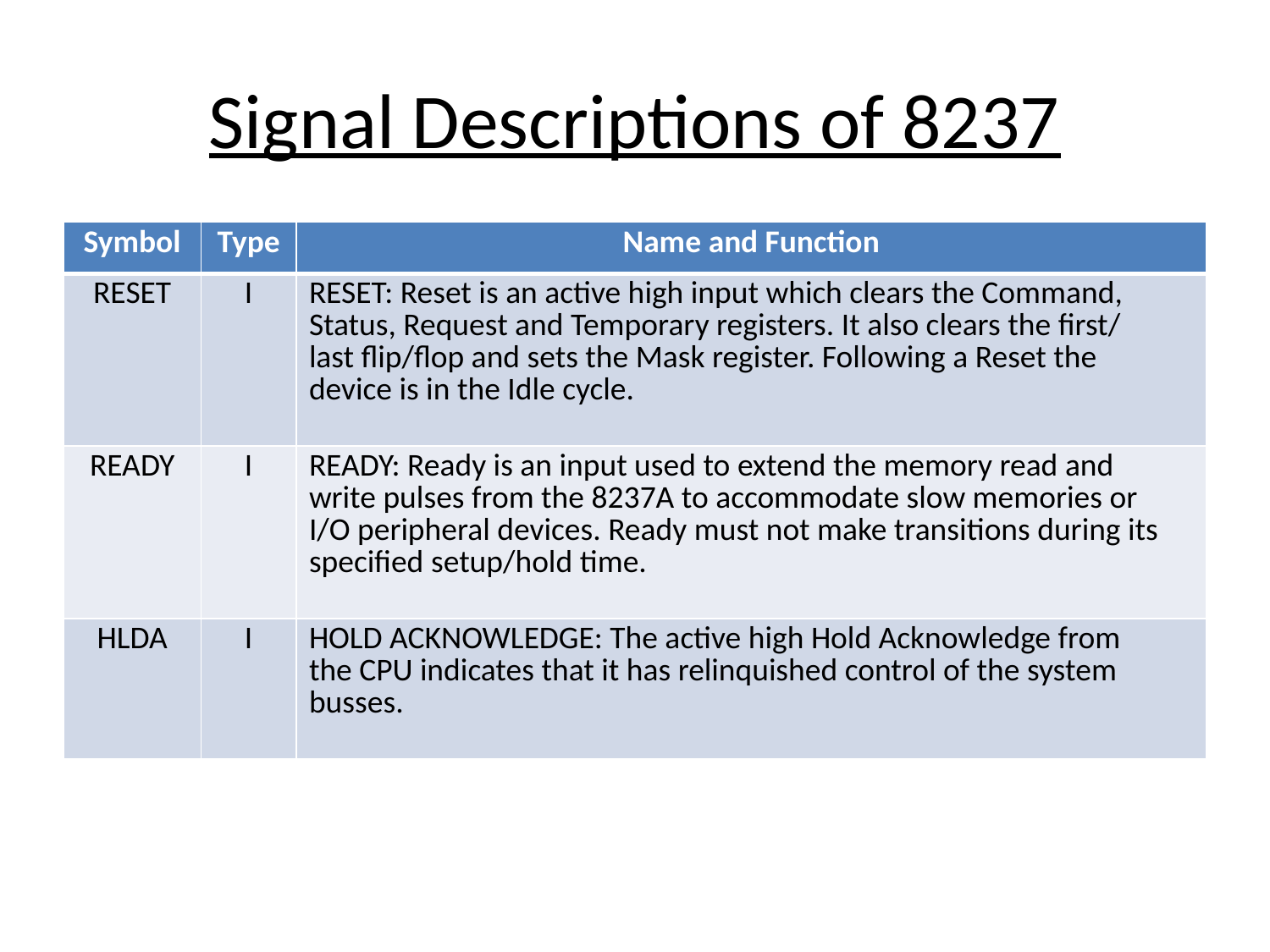

# Signal Descriptions of 8237
| Symbol | Type | Name and Function |
| --- | --- | --- |
| RESET | I | RESET: Reset is an active high input which clears the Command, Status, Request and Temporary registers. It also clears the first/ last flip/flop and sets the Mask register. Following a Reset the device is in the Idle cycle. |
| READY | I | READY: Ready is an input used to extend the memory read and write pulses from the 8237A to accommodate slow memories or I/O peripheral devices. Ready must not make transitions during its specified setup/hold time. |
| HLDA | I | HOLD ACKNOWLEDGE: The active high Hold Acknowledge from the CPU indicates that it has relinquished control of the system busses. |